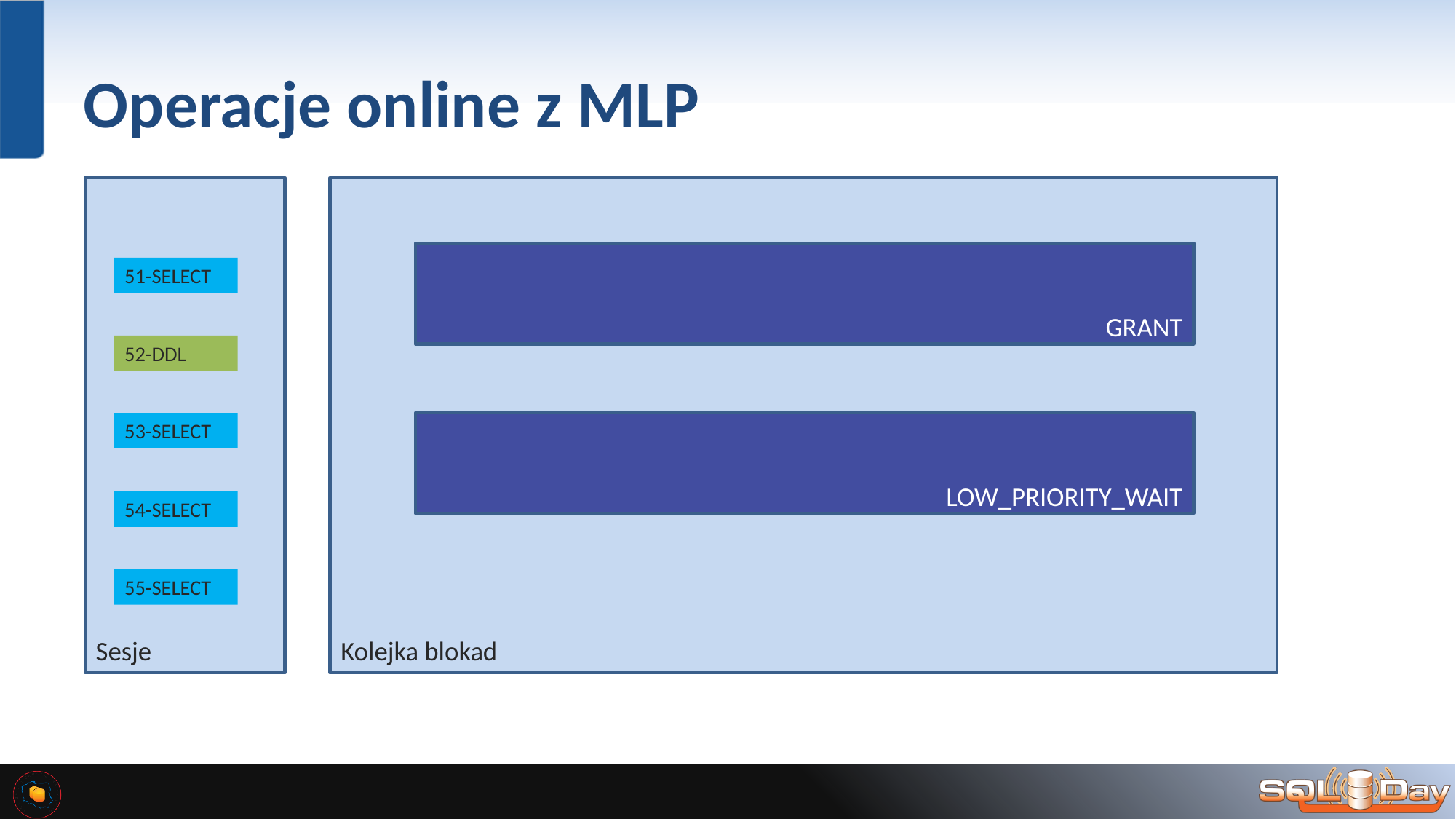

# Operacje online z MLP

Sesje

Kolejka blokad

				GRANT
51-SELECT
52-DDL

LOW_PRIORITY_WAIT
53-SELECT
54-SELECT
55-SELECT